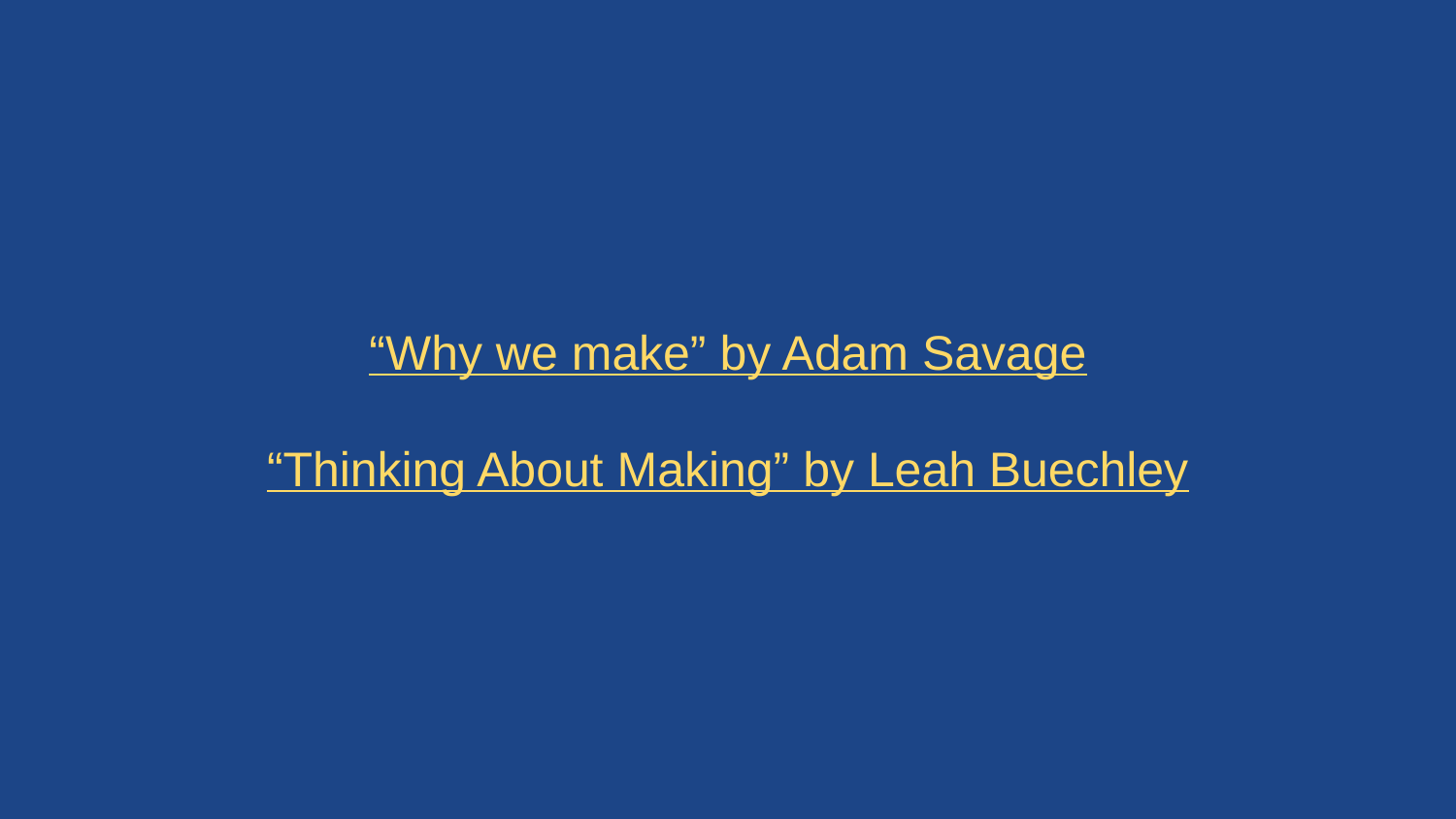

# “Why we make” by Adam Savage

“Thinking About Making” by Leah Buechley